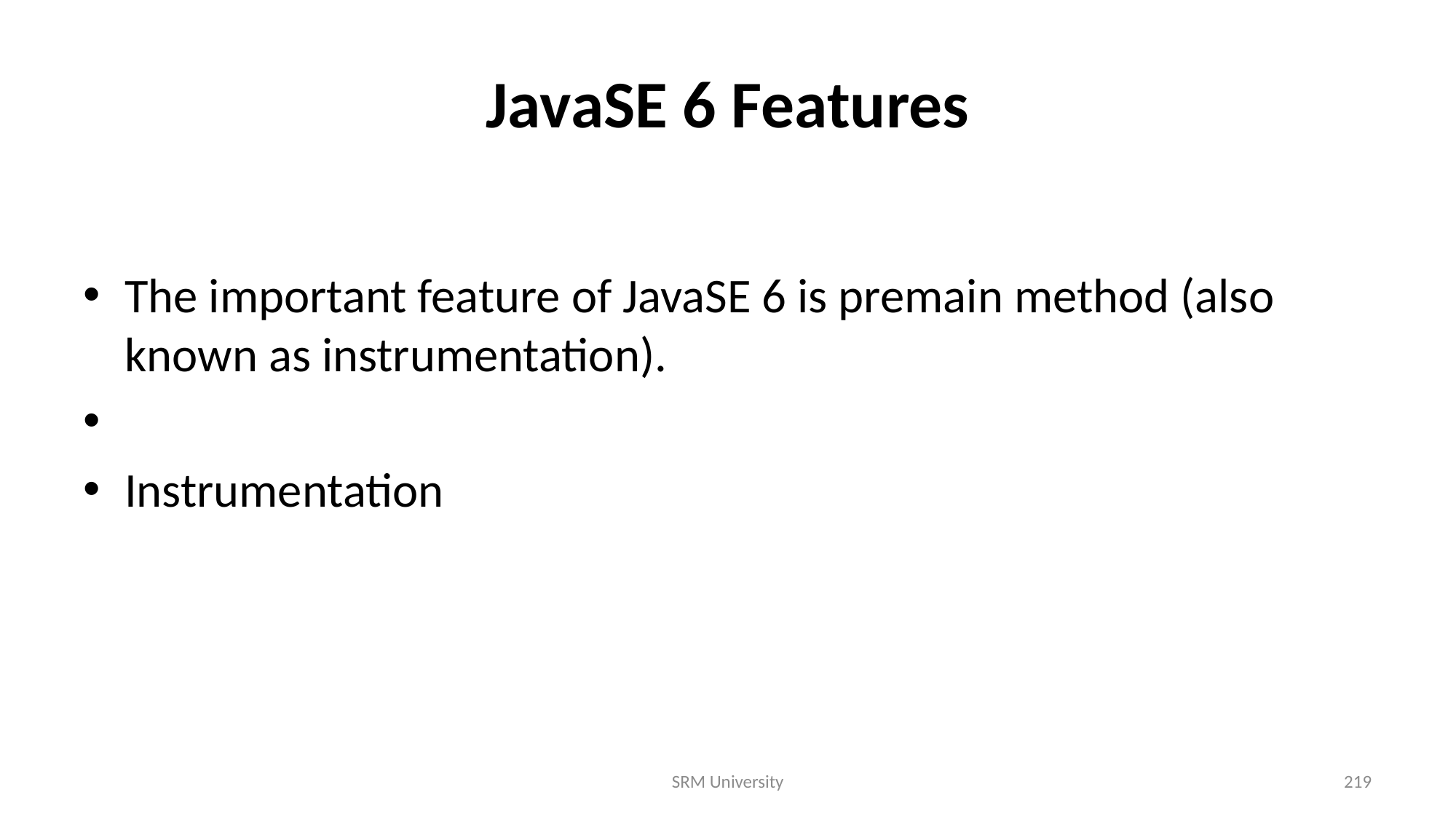

# JavaSE 6 Features

The important feature of JavaSE 6 is premain method (also known as instrumentation).

Instrumentation

SRM University
219